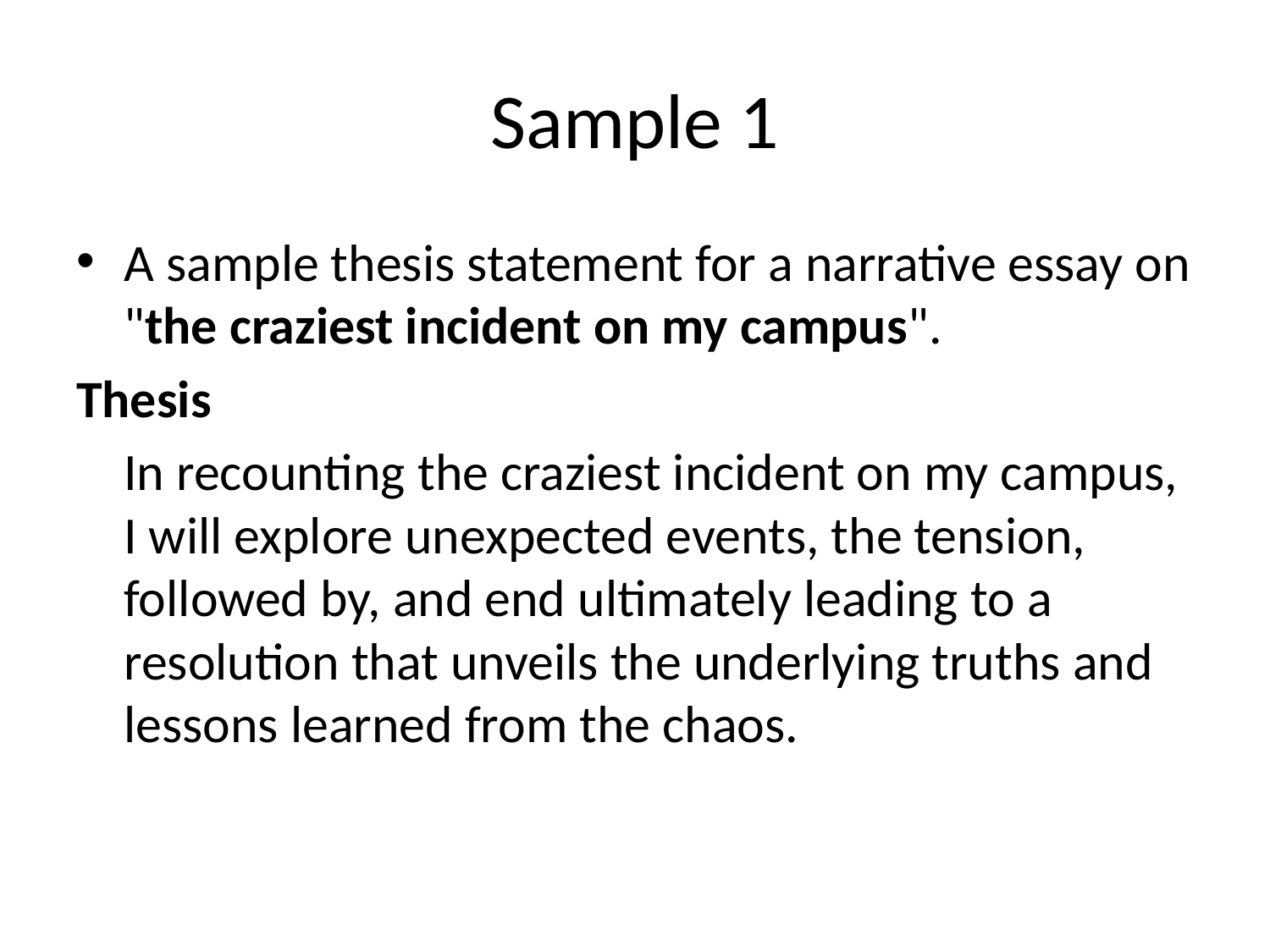

# Sample 1
A sample thesis statement for a narrative essay on "the craziest incident on my campus".
Thesis
	In recounting the craziest incident on my campus, I will explore unexpected events, the tension, followed by, and end ultimately leading to a resolution that unveils the underlying truths and lessons learned from the chaos.